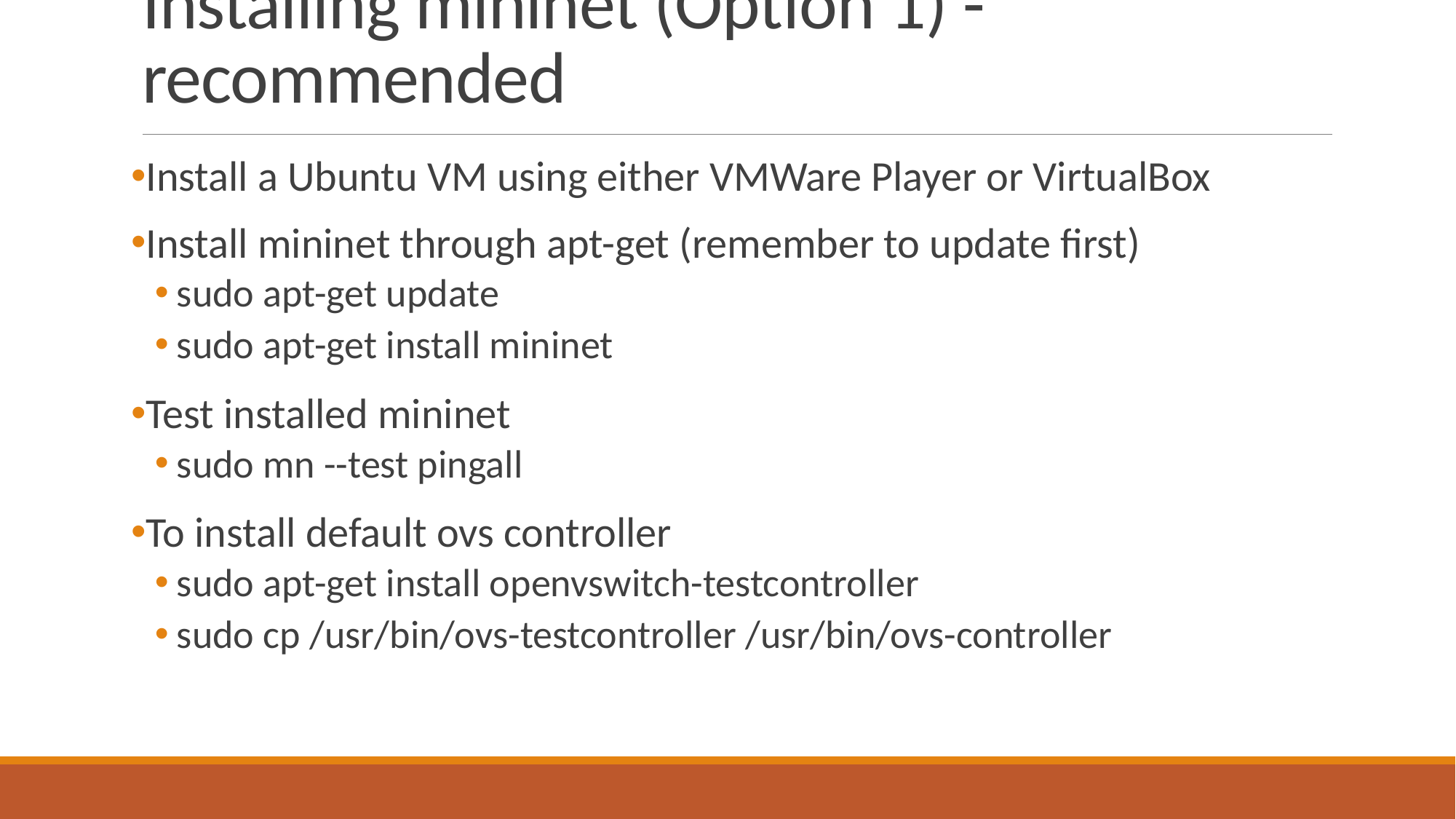

# Installing mininet (Option 1) - recommended
Install a Ubuntu VM using either VMWare Player or VirtualBox
Install mininet through apt-get (remember to update first)
sudo apt-get update
sudo apt-get install mininet
Test installed mininet
sudo mn --test pingall
To install default ovs controller
sudo apt-get install openvswitch-testcontroller
sudo cp /usr/bin/ovs-testcontroller /usr/bin/ovs-controller

10